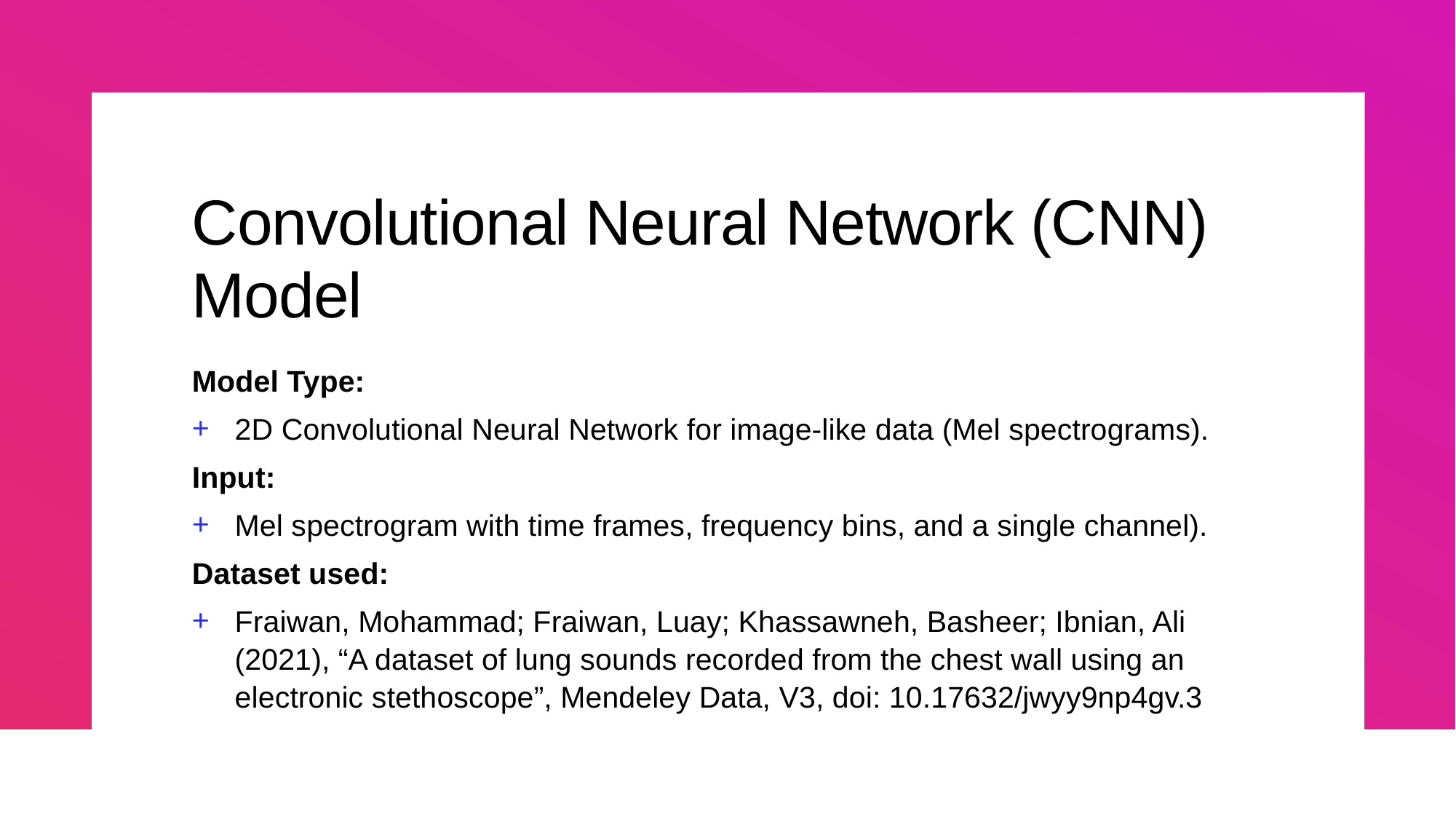

# Convolutional Neural Network (CNN) Model
Model Type:
2D Convolutional Neural Network for image-like data (Mel spectrograms).
Input:
Mel spectrogram with time frames, frequency bins, and a single channel).
Dataset used:
Fraiwan, Mohammad; Fraiwan, Luay; Khassawneh, Basheer; Ibnian, Ali (2021), “A dataset of lung sounds recorded from the chest wall using an electronic stethoscope”, Mendeley Data, V3, doi: 10.17632/jwyy9np4gv.3